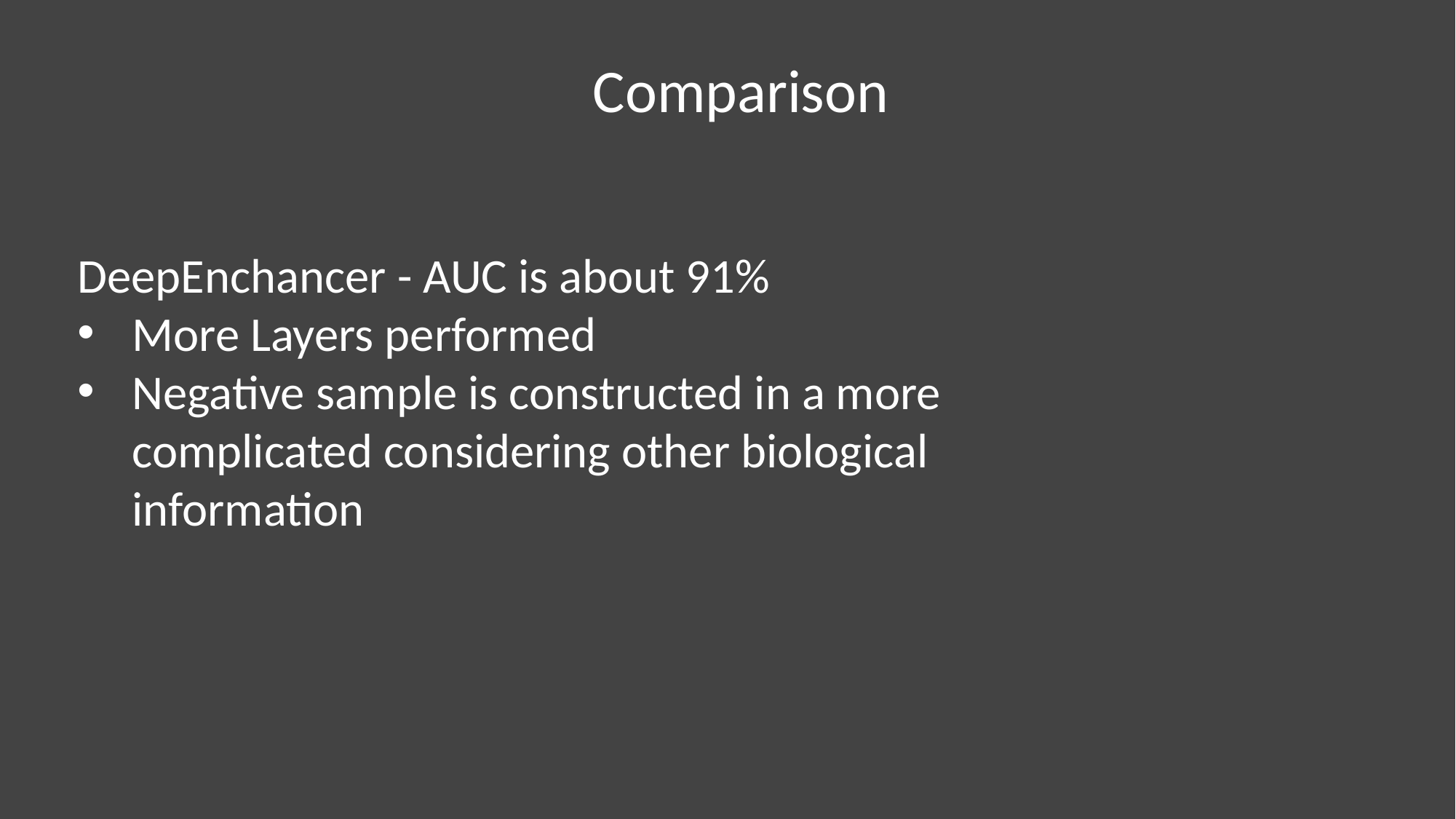

Comparison
DeepEnchancer - AUC is about 91%
More Layers performed
Negative sample is constructed in a more complicated considering other biological information